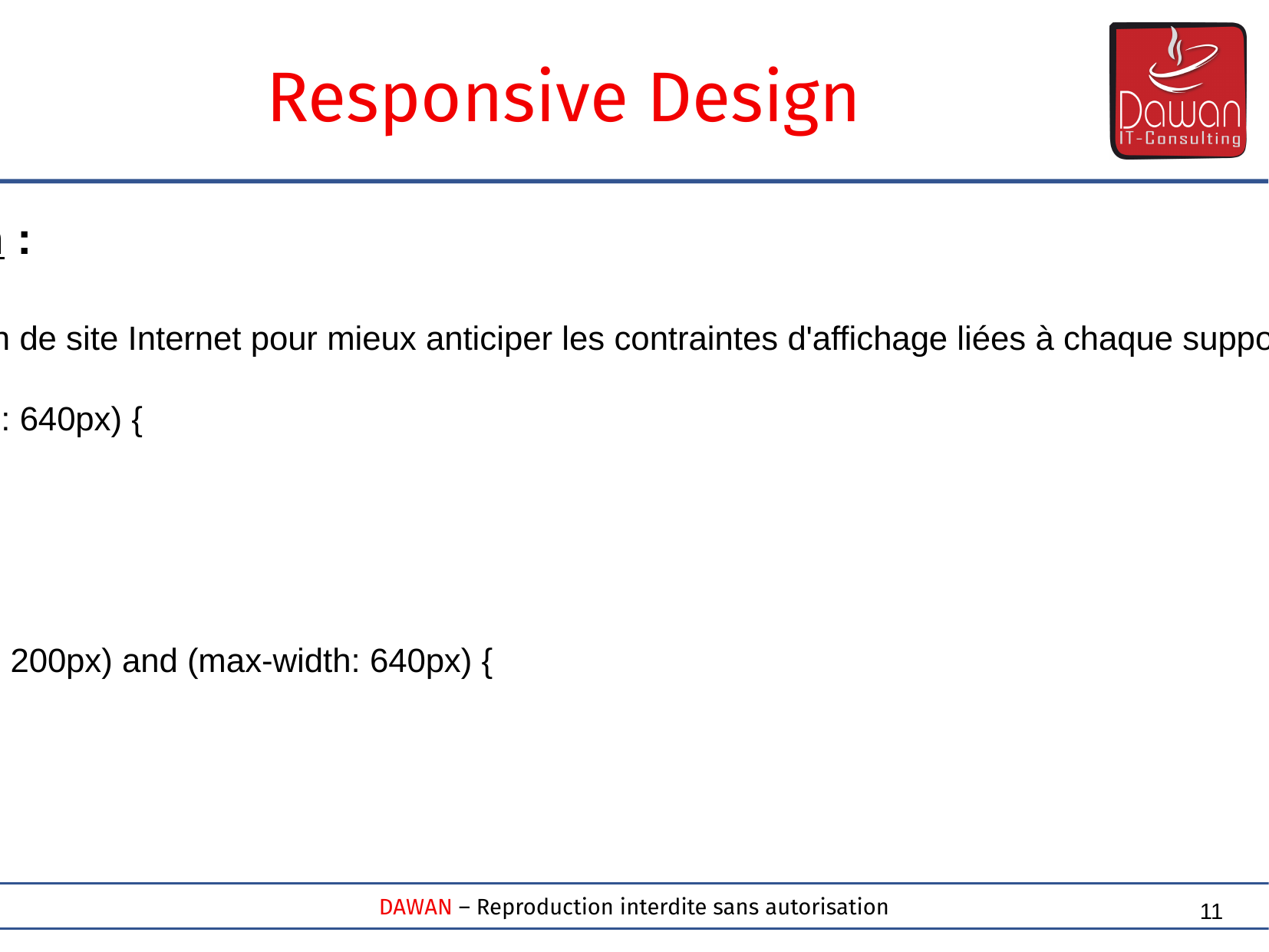

Responsive Design
Le Responsive Design :

Repenser l'approche de création de site Internet pour mieux anticiper les contraintes d'affichage liées à chaque support (PC, tablettes, smartphones)

@media screen and (max-width: 640px) {
  .bloc {
    display:inline-block;
  }
}

@media screen and (min-width: 200px) and (max-width: 640px) {
  .bloc {
    display:block;
  }
}

11